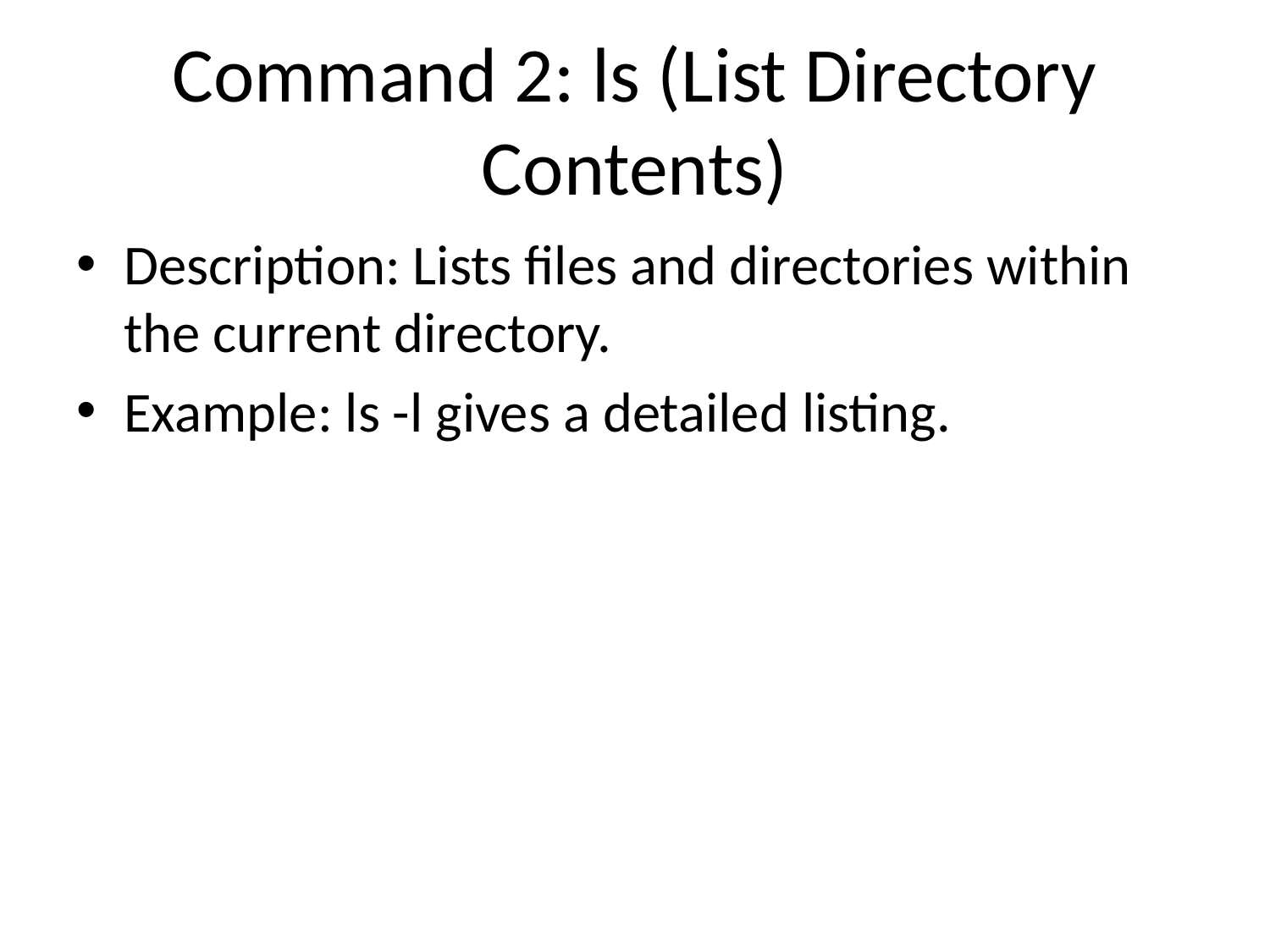

# Command 2: ls (List Directory Contents)
Description: Lists files and directories within the current directory.
Example: ls -l gives a detailed listing.